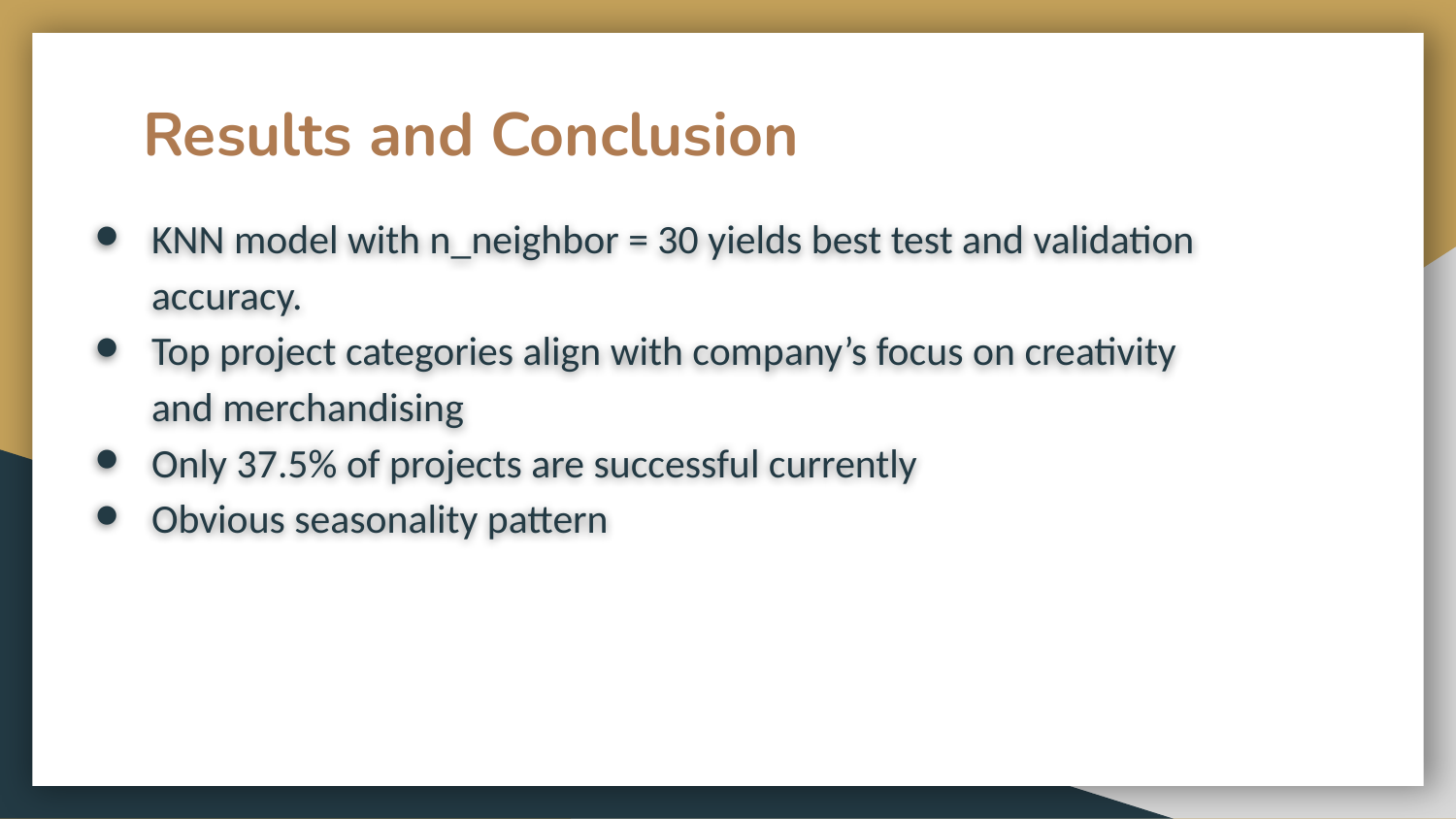

# Results and Conclusion
KNN model with n_neighbor = 30 yields best test and validation accuracy.
Top project categories align with company’s focus on creativity and merchandising
Only 37.5% of projects are successful currently
Obvious seasonality pattern